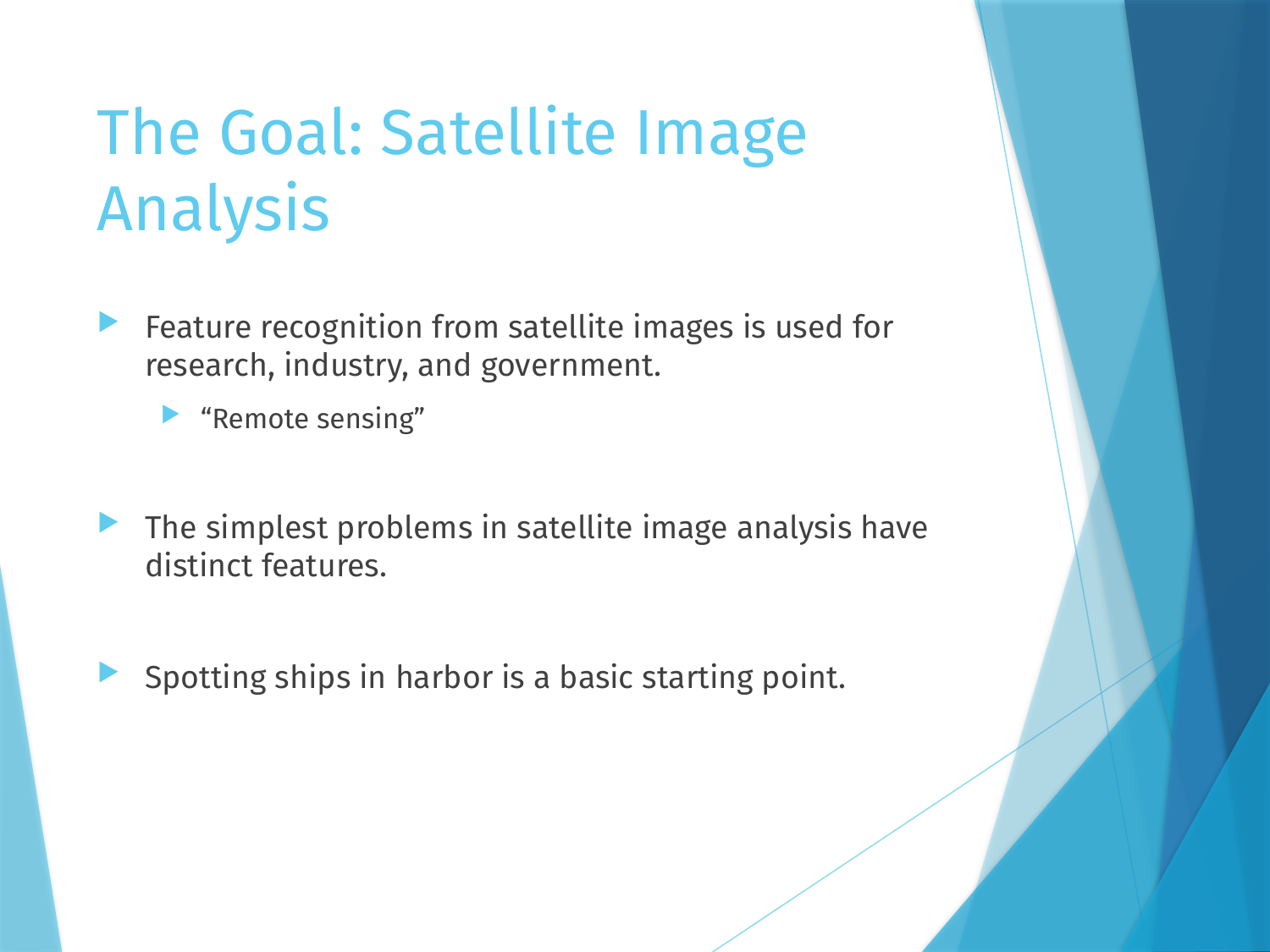

# The Goal: Satellite Image Analysis
Feature recognition from satellite images is used for research, industry, and government.
“Remote sensing”

The simplest problems in satellite image analysis have distinct features.

Spotting ships in harbor is a basic starting point.